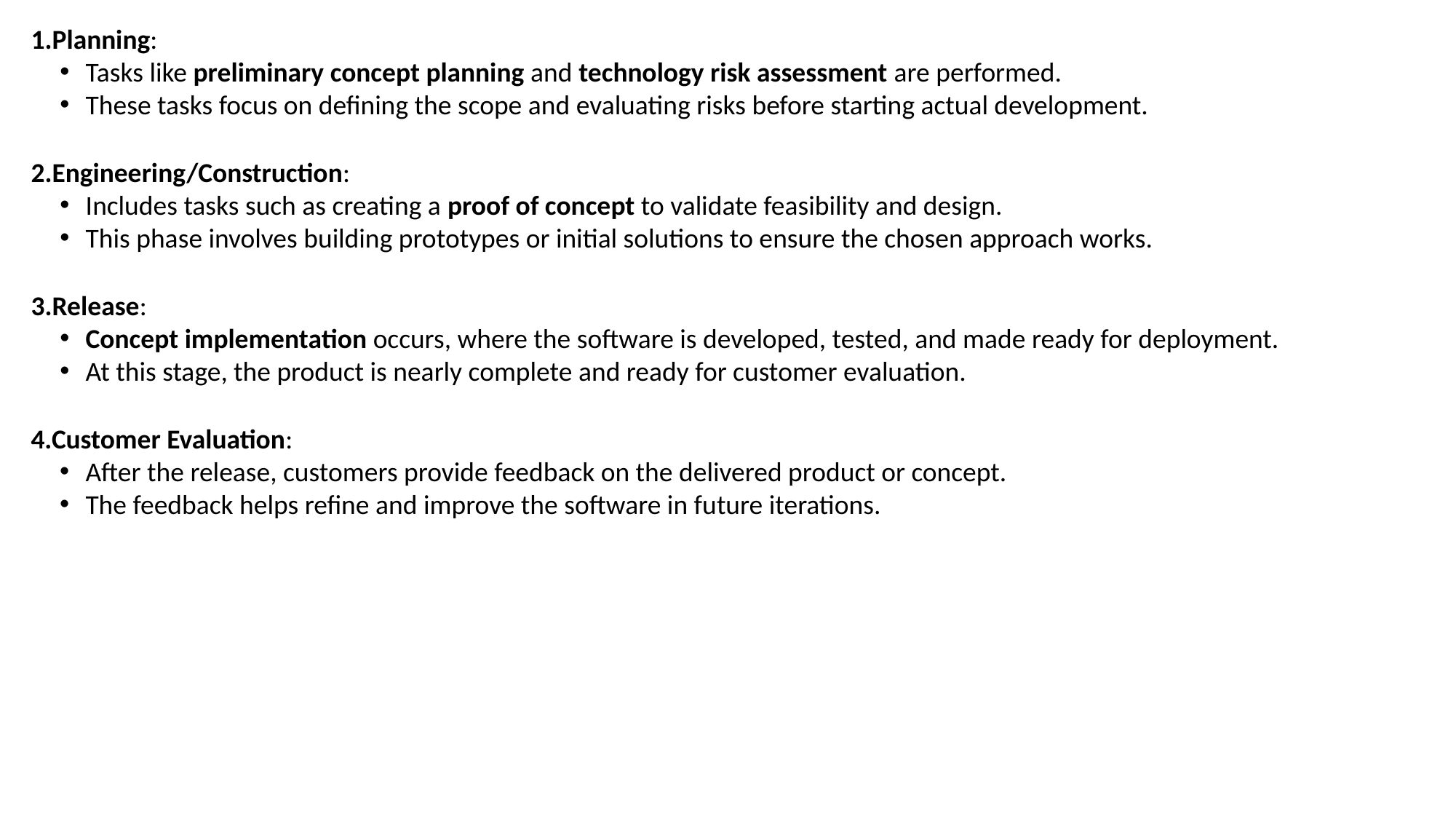

1.Planning:
Tasks like preliminary concept planning and technology risk assessment are performed.
These tasks focus on defining the scope and evaluating risks before starting actual development.
2.Engineering/Construction:
Includes tasks such as creating a proof of concept to validate feasibility and design.
This phase involves building prototypes or initial solutions to ensure the chosen approach works.
3.Release:
Concept implementation occurs, where the software is developed, tested, and made ready for deployment.
At this stage, the product is nearly complete and ready for customer evaluation.
4.Customer Evaluation:
After the release, customers provide feedback on the delivered product or concept.
The feedback helps refine and improve the software in future iterations.